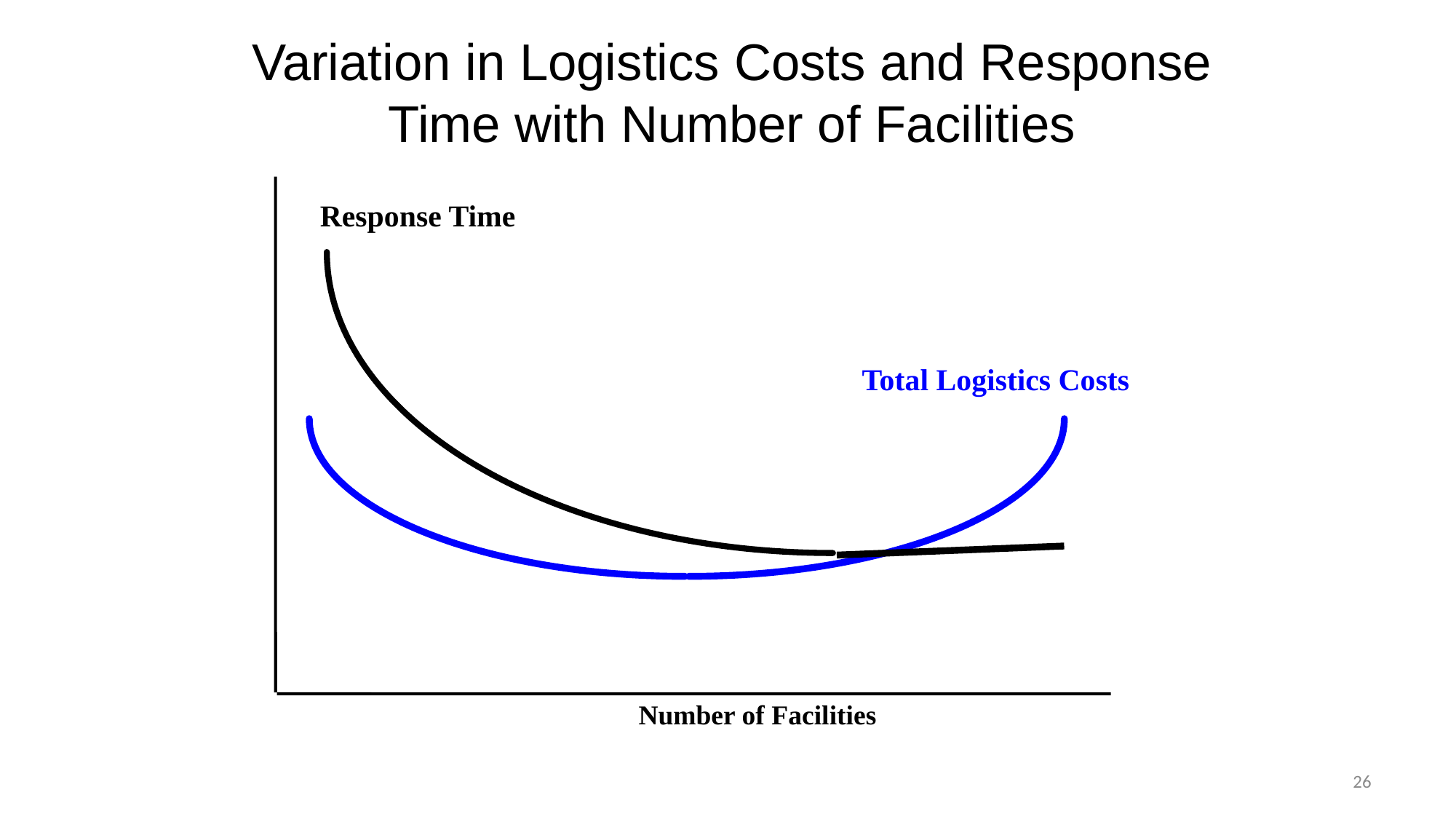

Variation in Logistics Costs and Response Time with Number of Facilities

Response Time
Total Logistics Costs

Number of Facilities

26